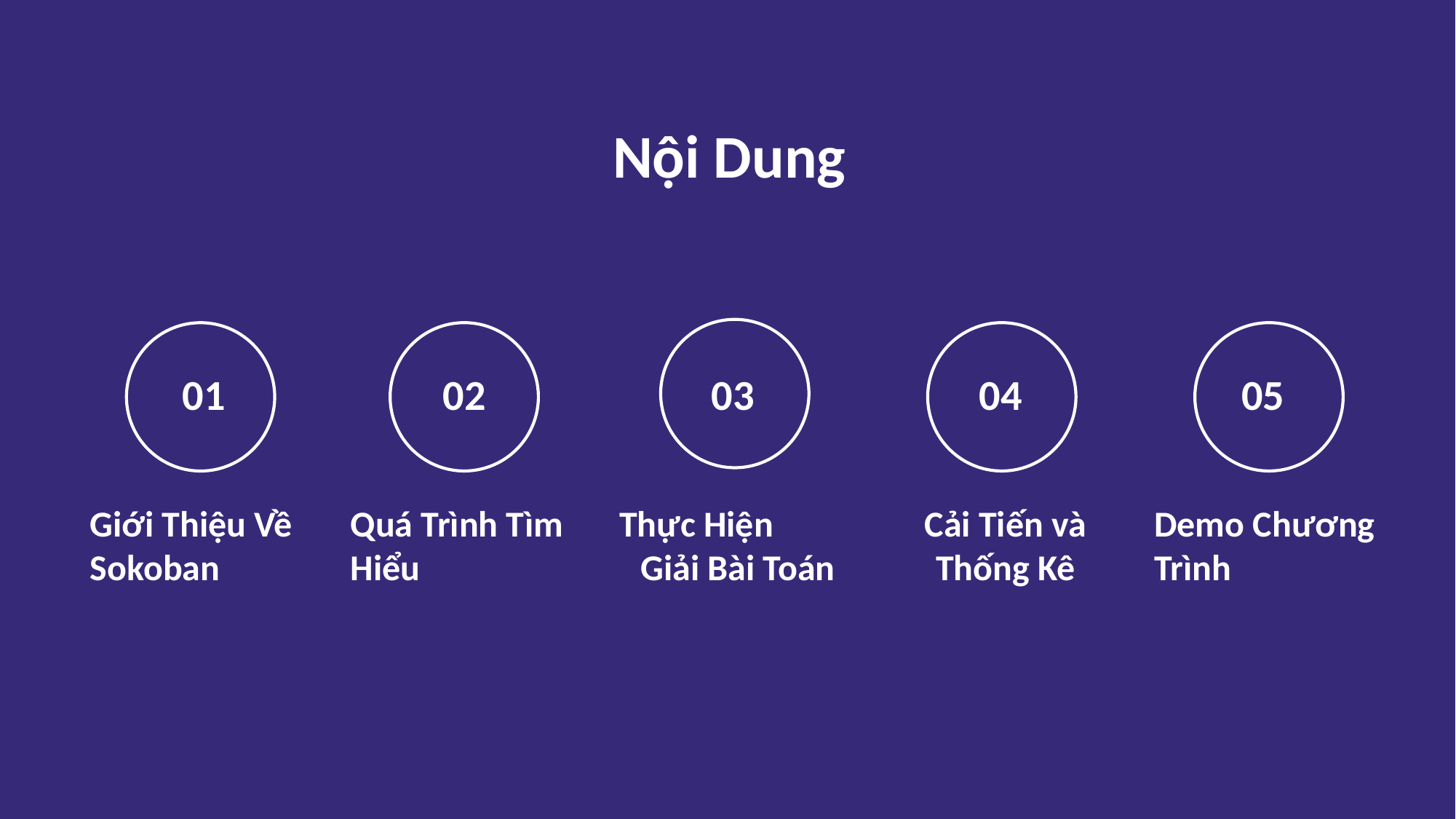

Nội Dung

01
Giới Thiệu Về Sokoban

02
Quá Trình Tìm Hiểu

03
Thực Hiện
Giải Bài Toán
04
Cải Tiến và Thống Kê
05
Demo Chương Trình